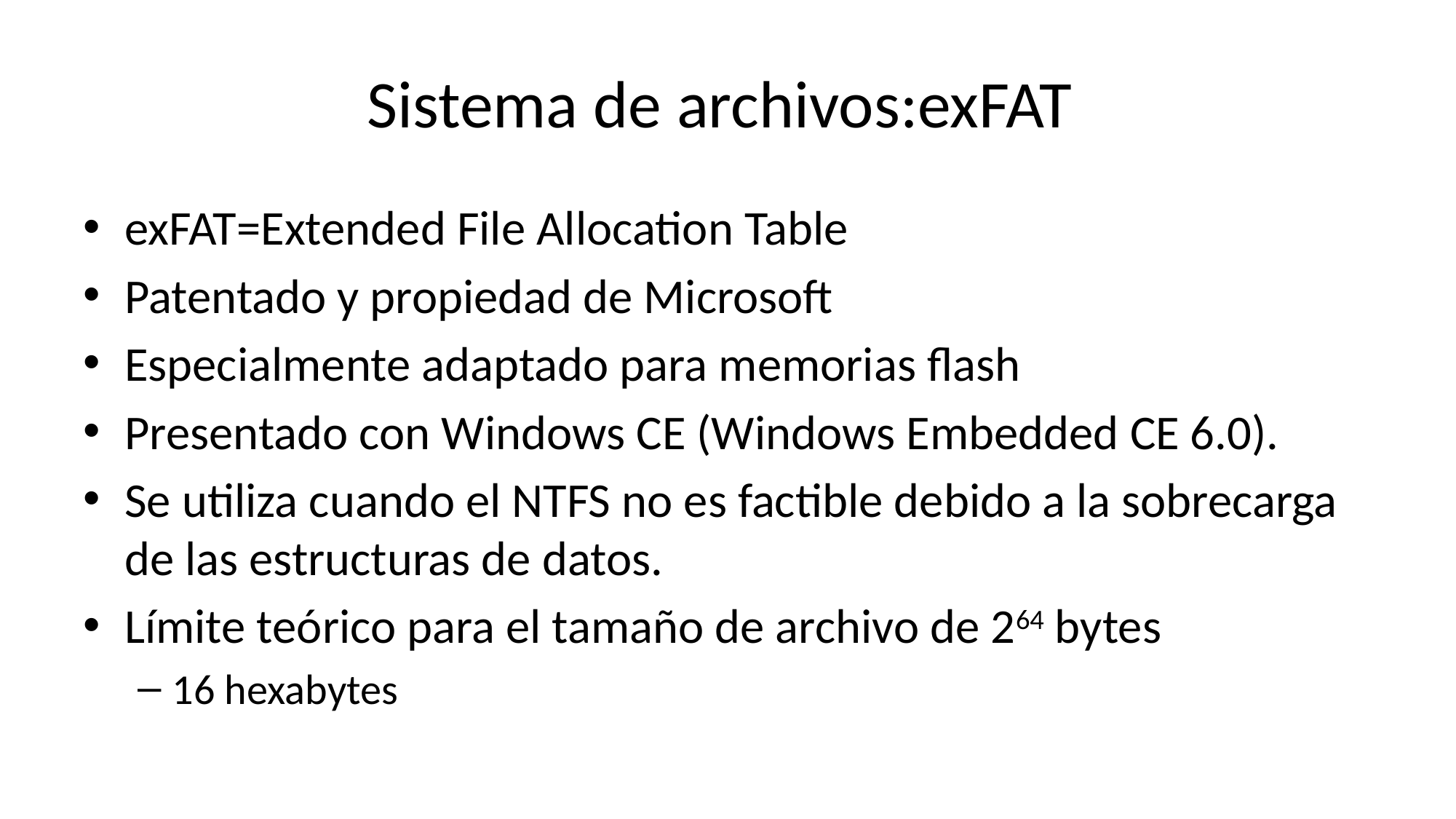

# Sistema de archivos:exFAT
exFAT=Extended File Allocation Table
Patentado y propiedad de Microsoft
Especialmente adaptado para memorias flash
Presentado con Windows CE (Windows Embedded CE 6.0).
Se utiliza cuando el NTFS no es factible debido a la sobrecarga de las estructuras de datos.
Límite teórico para el tamaño de archivo de 264 bytes
16 hexabytes